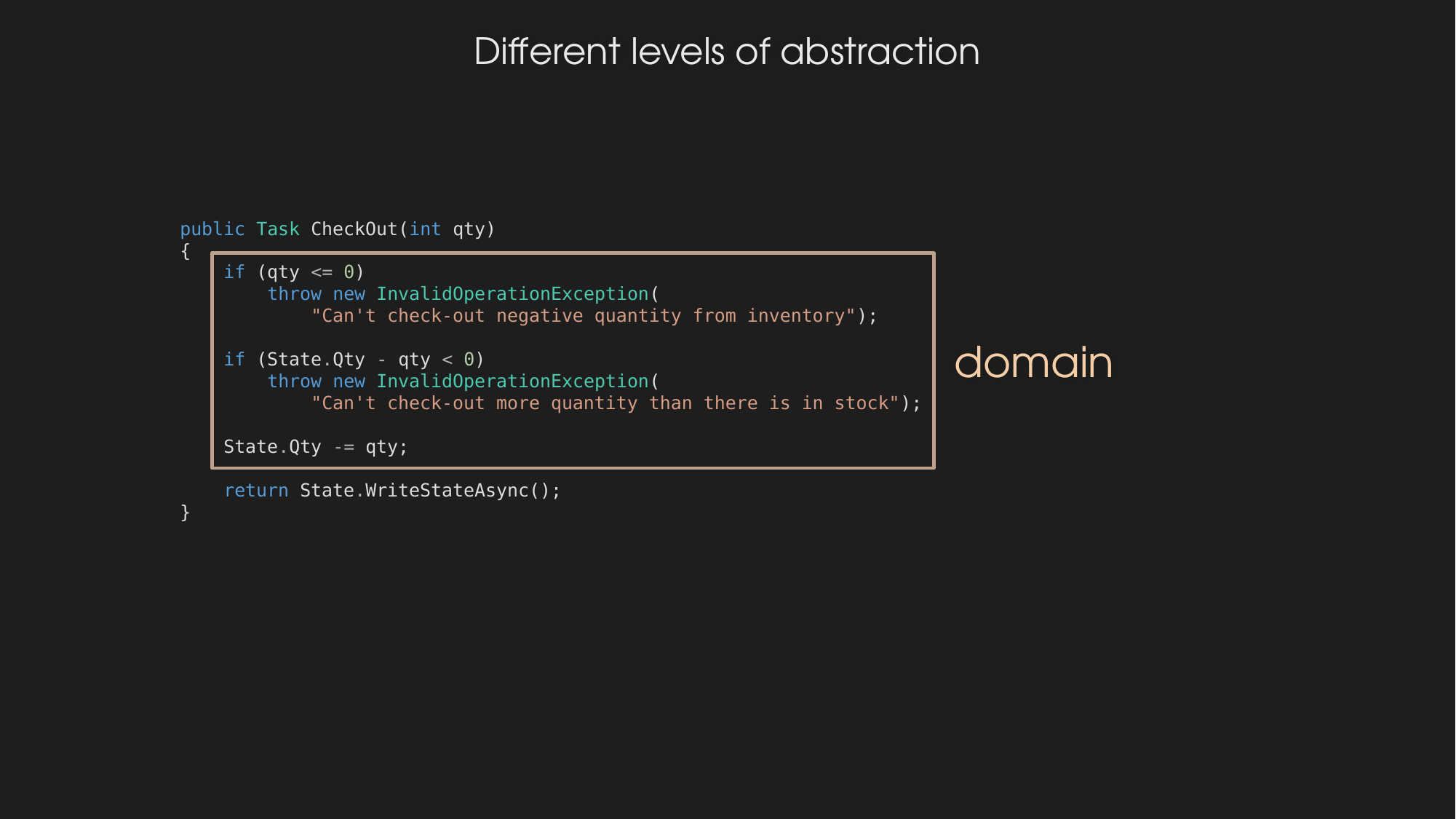

Different levels of abstraction
public Task CheckOut(int qty)
{
    if (qty <= 0)
        throw new InvalidOperationException(
            "Can't check-out negative quantity from inventory");

    if (State.Qty - qty < 0)
        throw new InvalidOperationException(
            "Can't check-out more quantity than there is in stock");

    State.Qty -= qty;

    return State.WriteStateAsync();
}

domain